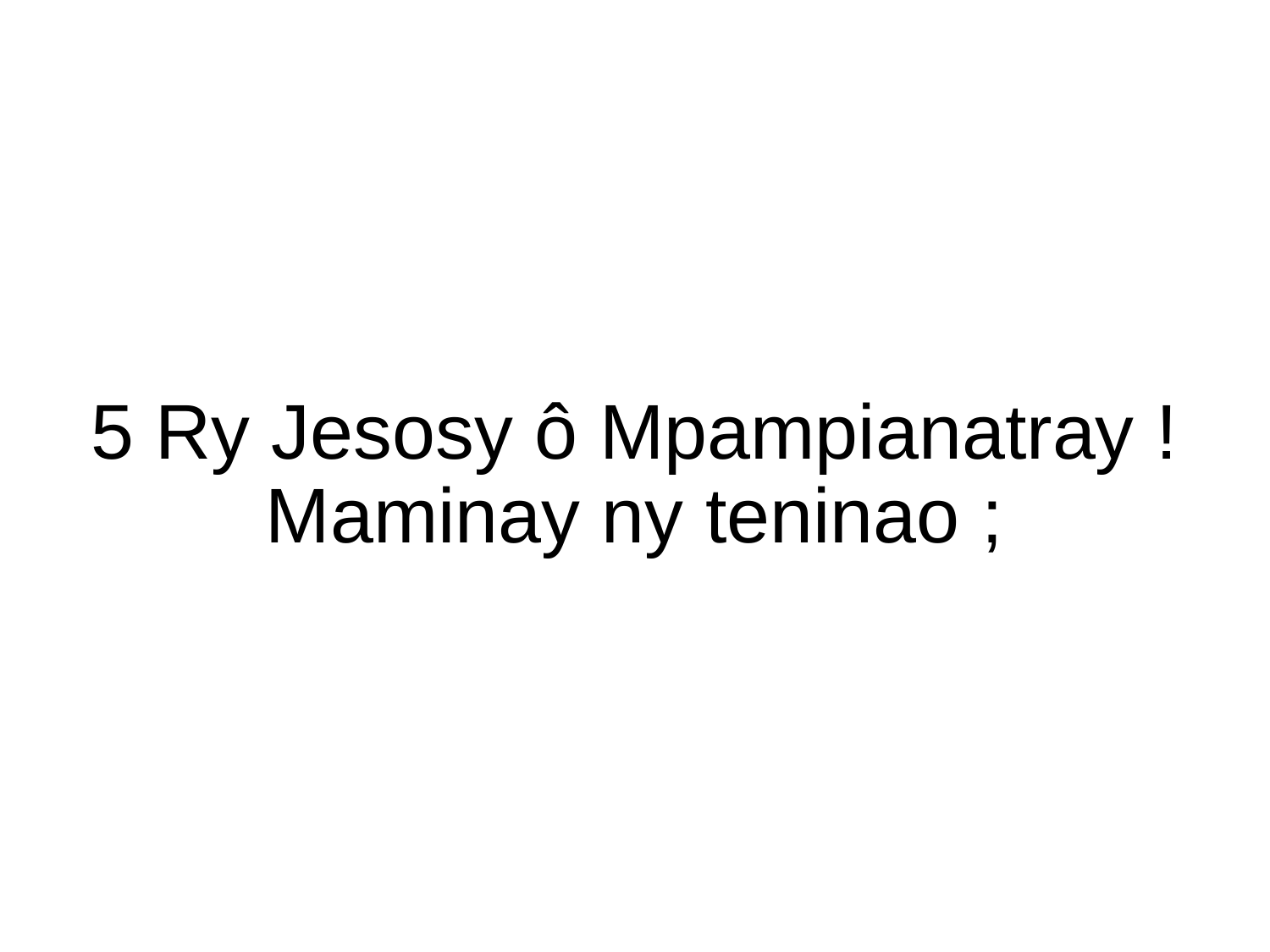

5 Ry Jesosy ô Mpampianatray !
Maminay ny teninao ;